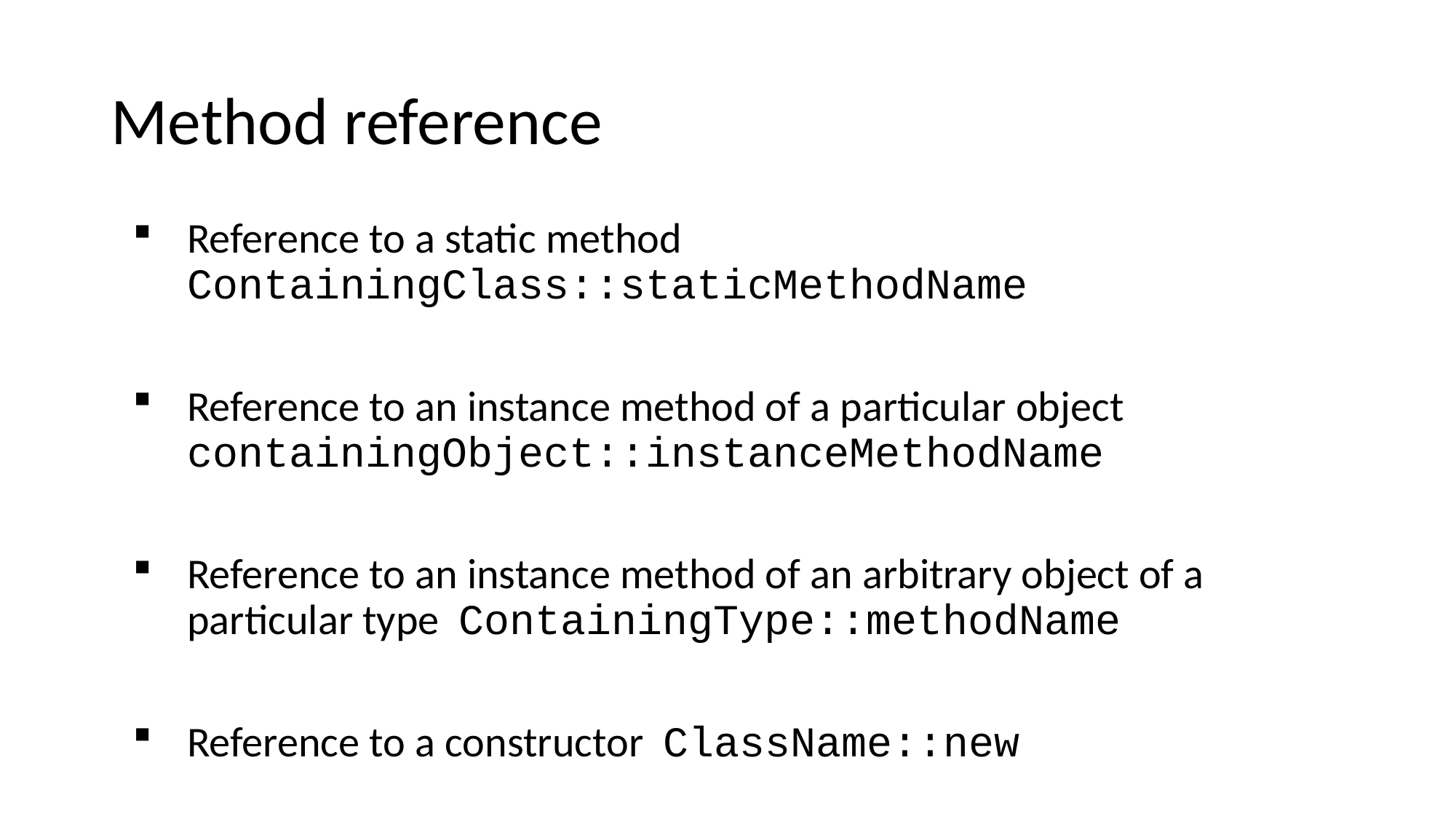

# Method reference
Reference to a static method ContainingClass::staticMethodName

Reference to an instance method of a particular object containingObject::instanceMethodName

Reference to an instance method of an arbitrary object of a particular type  ContainingType::methodName

Reference to a constructor  ClassName::new